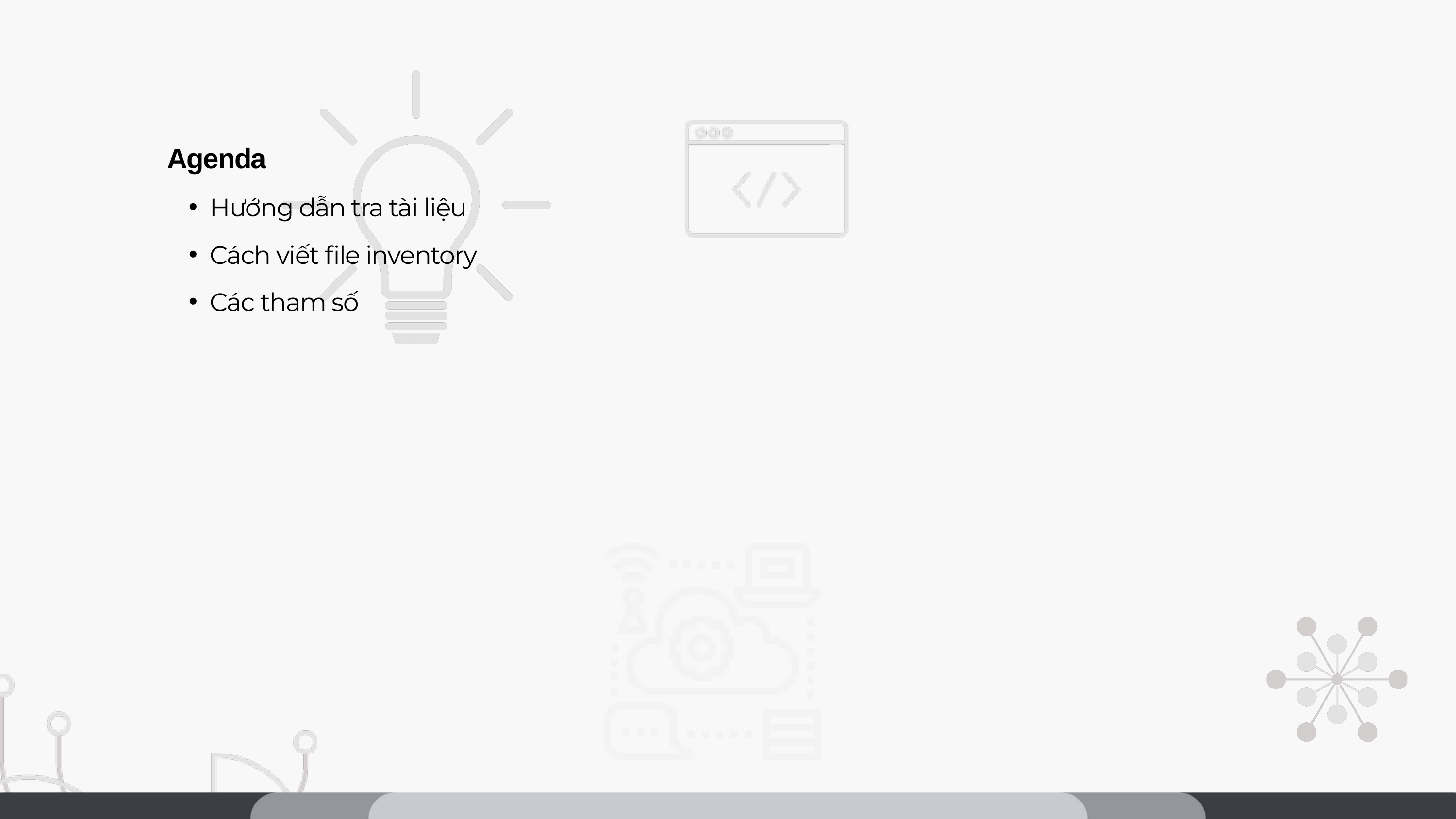

Agenda
Hướng dẫn tra tài liệu
Cách viết file inventory
Các tham số